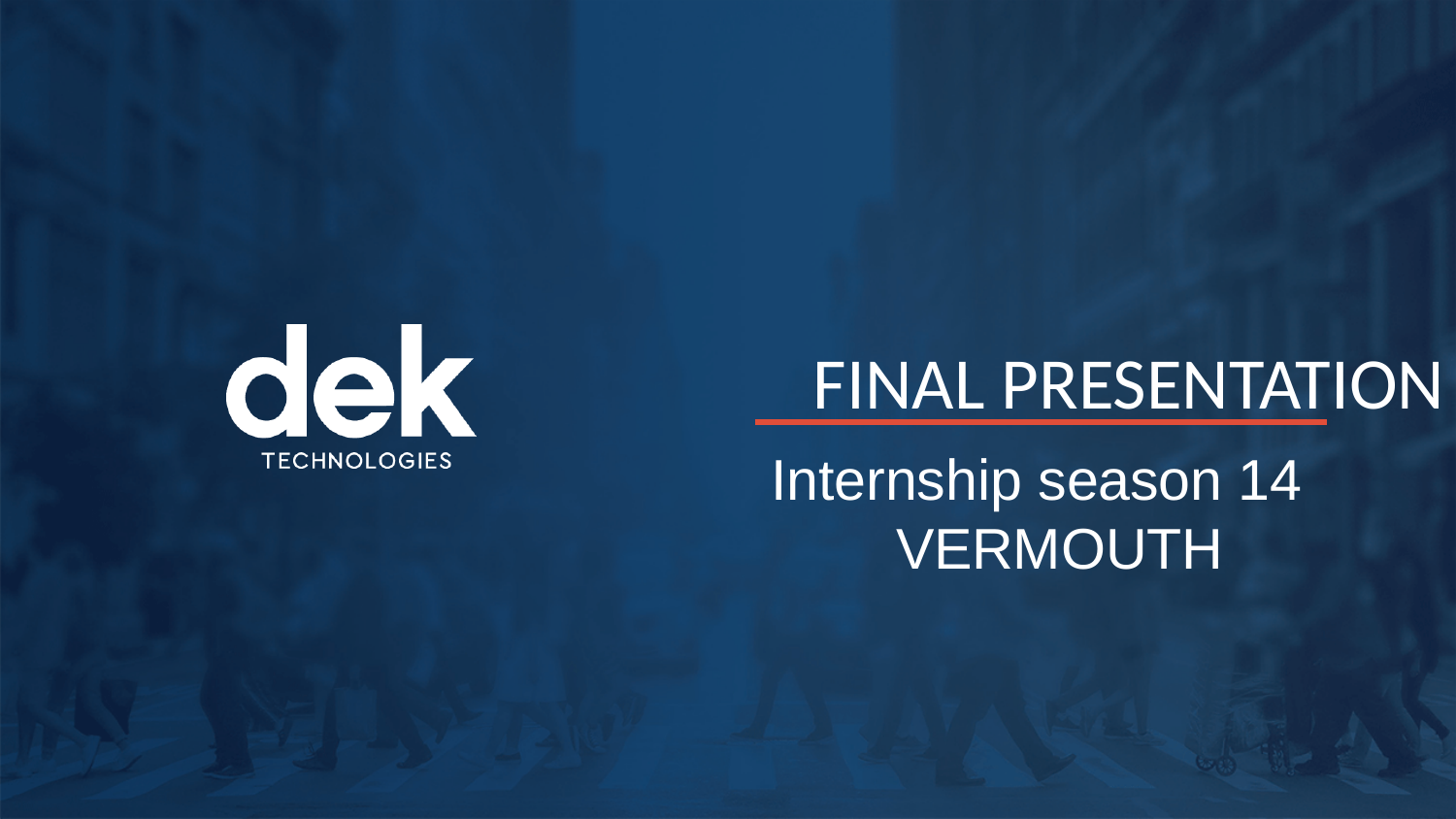

# FINAL PRESENTATION
Internship season 14
		VERMOUTH